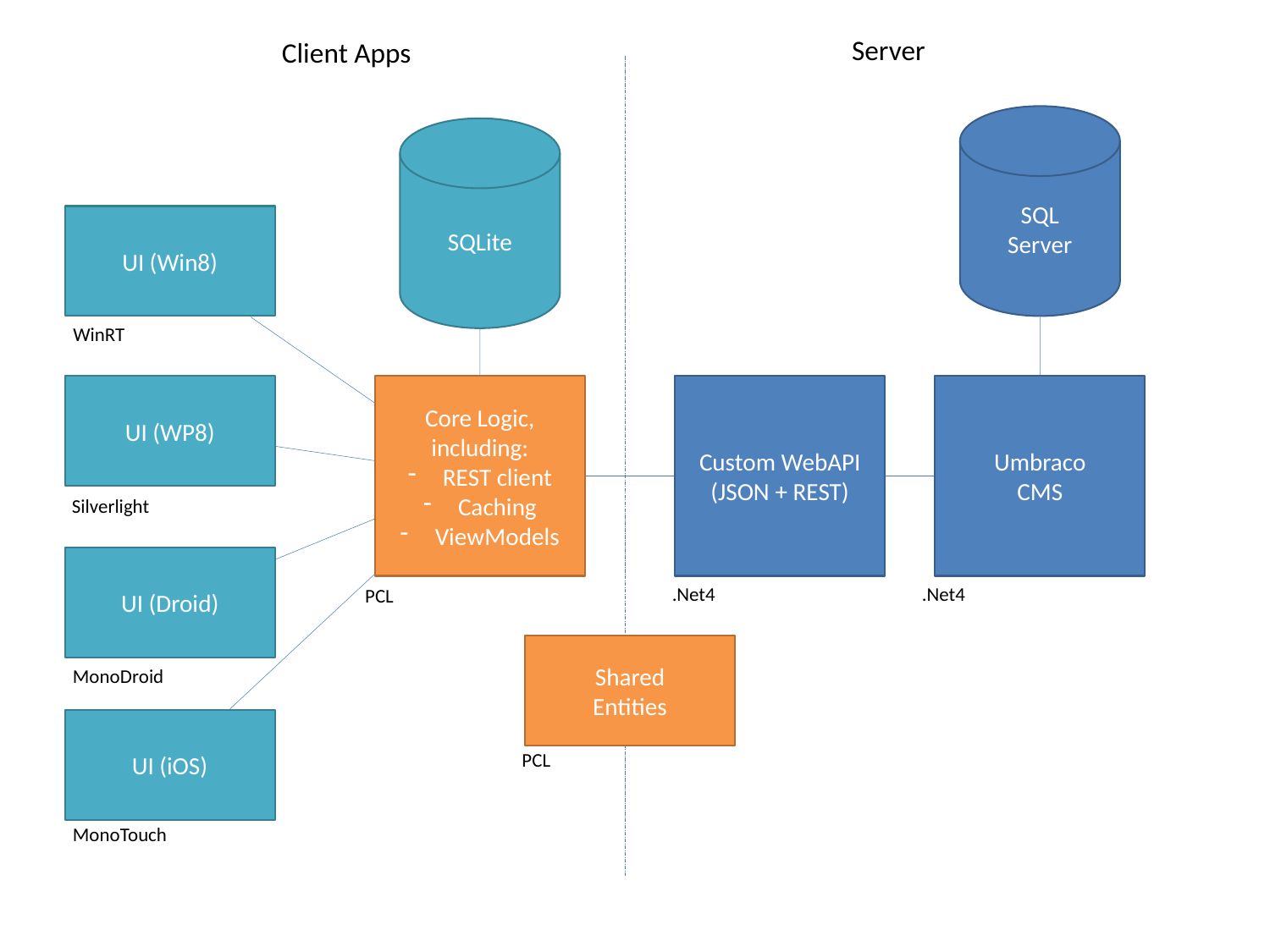

Server
Client Apps

SQL
Server

SQLite

UI (Win8)
WinRT

UI (WP8)

Core Logic, including:
REST client
Caching
ViewModels

Custom WebAPI
(JSON + REST)

Umbraco
CMS

Silverlight

UI (Droid)

.Net4
.Net4
PCL

Shared
Entities
MonoDroid

UI (iOS)
PCL
MonoTouch